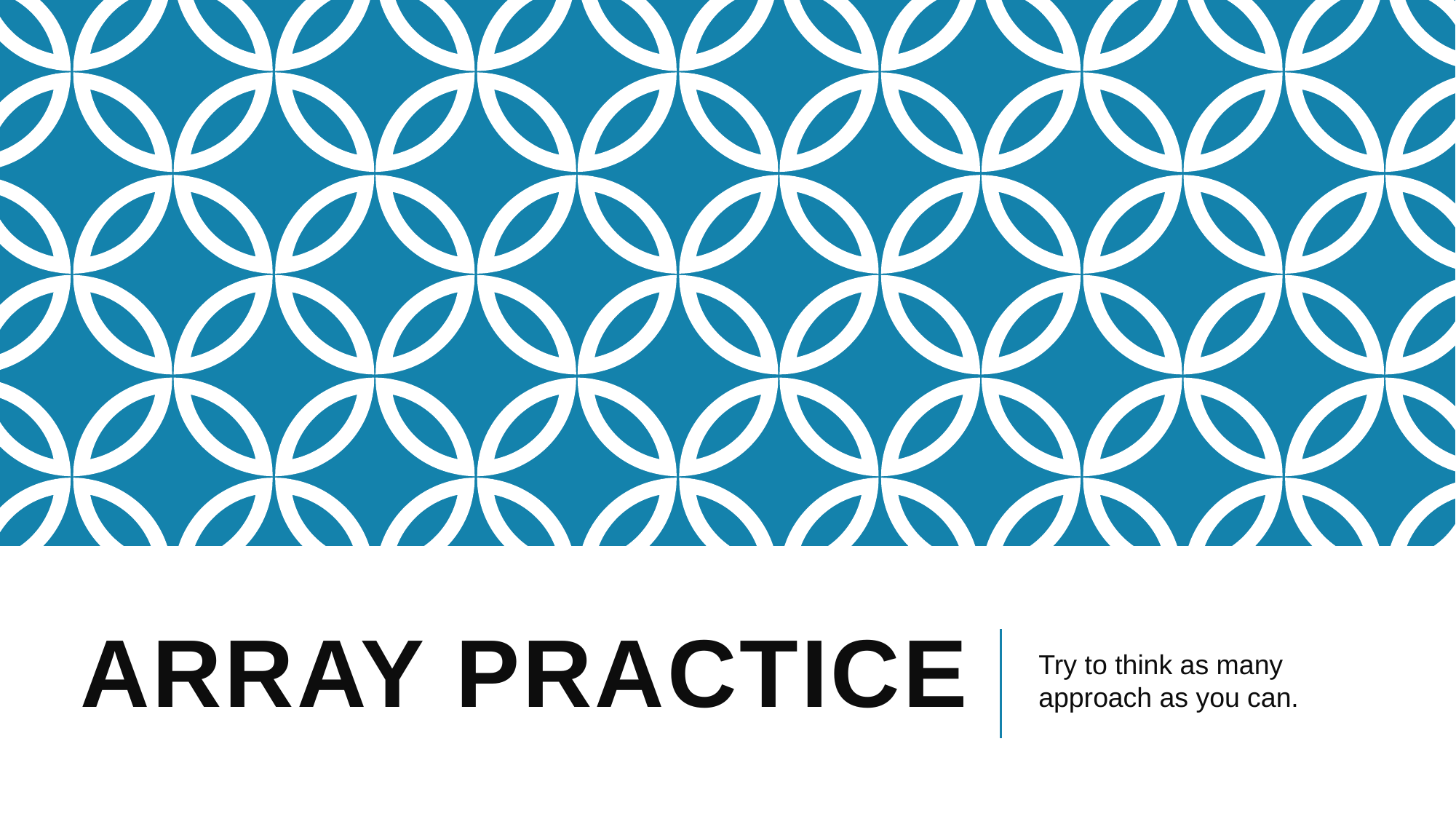

# Array Practice
Try to think as many approach as you can.